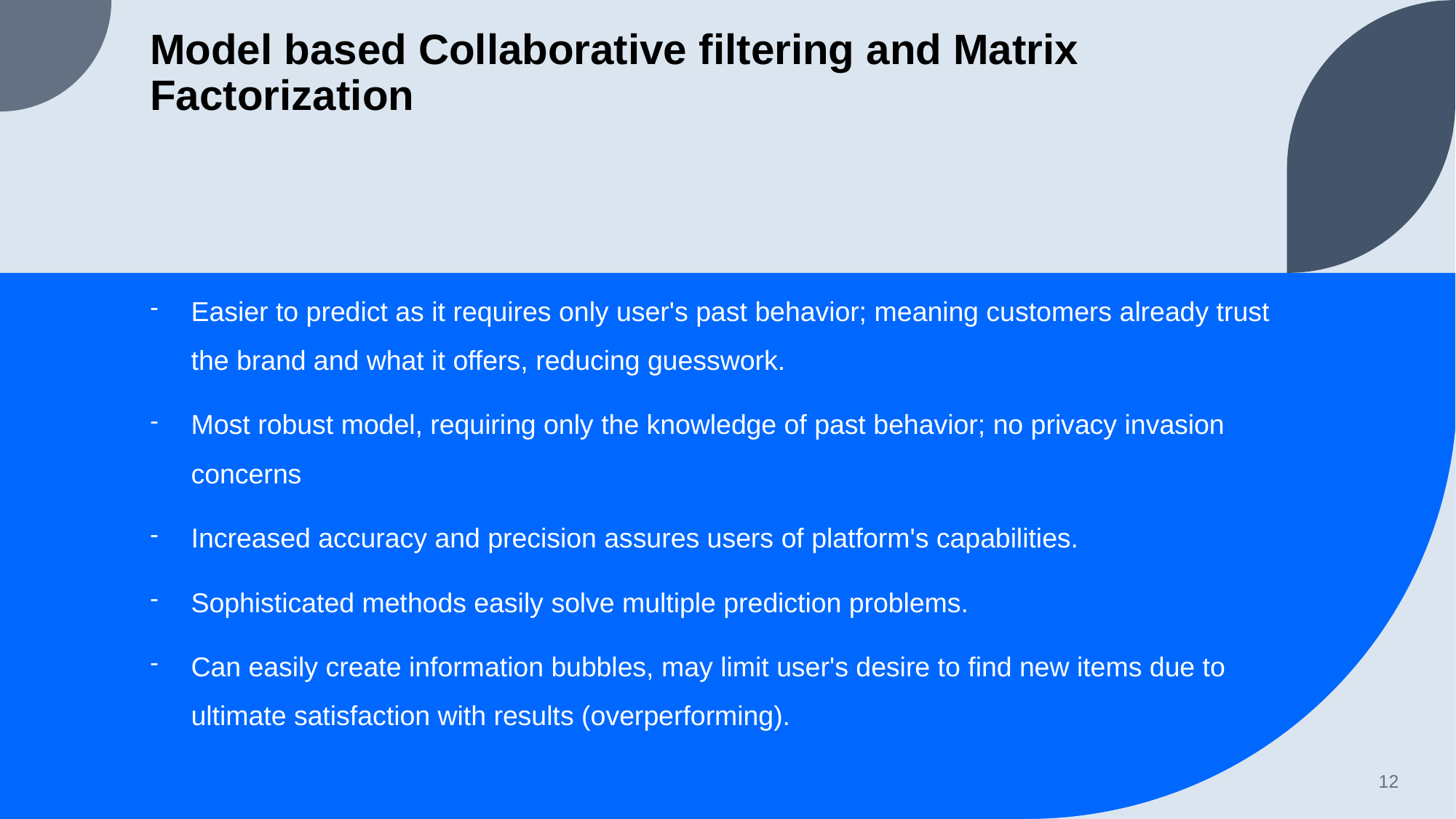

# Model based Collaborative filtering and Matrix Factorization
Easier to predict as it requires only user's past behavior; meaning customers already trust the brand and what it offers, reducing guesswork.
Most robust model, requiring only the knowledge of past behavior; no privacy invasion concerns
Increased accuracy and precision assures users of platform's capabilities.
Sophisticated methods easily solve multiple prediction problems.
Can easily create information bubbles, may limit user's desire to find new items due to ultimate satisfaction with results (overperforming).

12